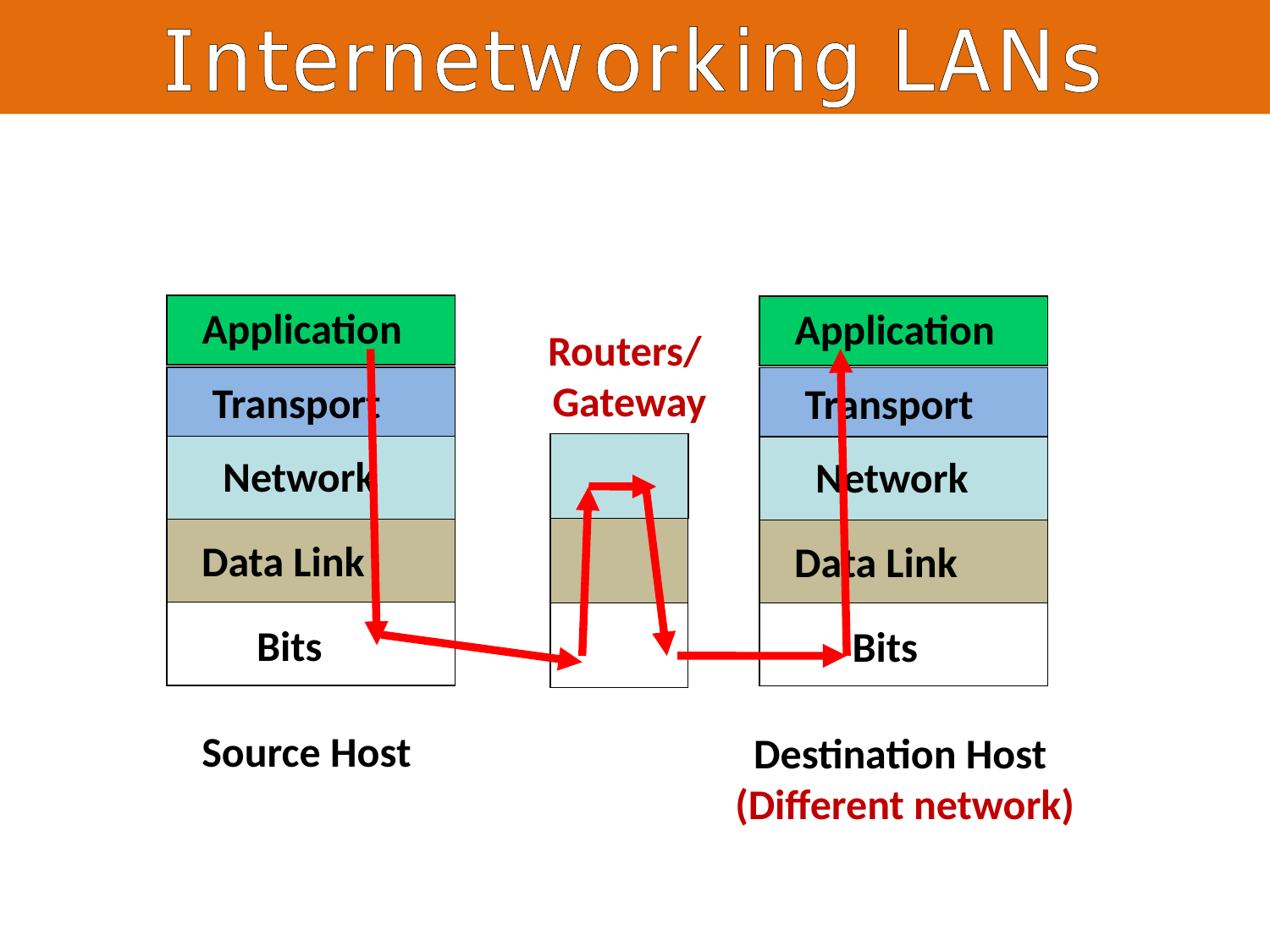

Internetworking LANs

Application

Transport

Network

Data Link

Source Host
Bits

Application

Transport

Network

Data Link

Destination Host
(Different network)
Bits
Routers/
 Gateway